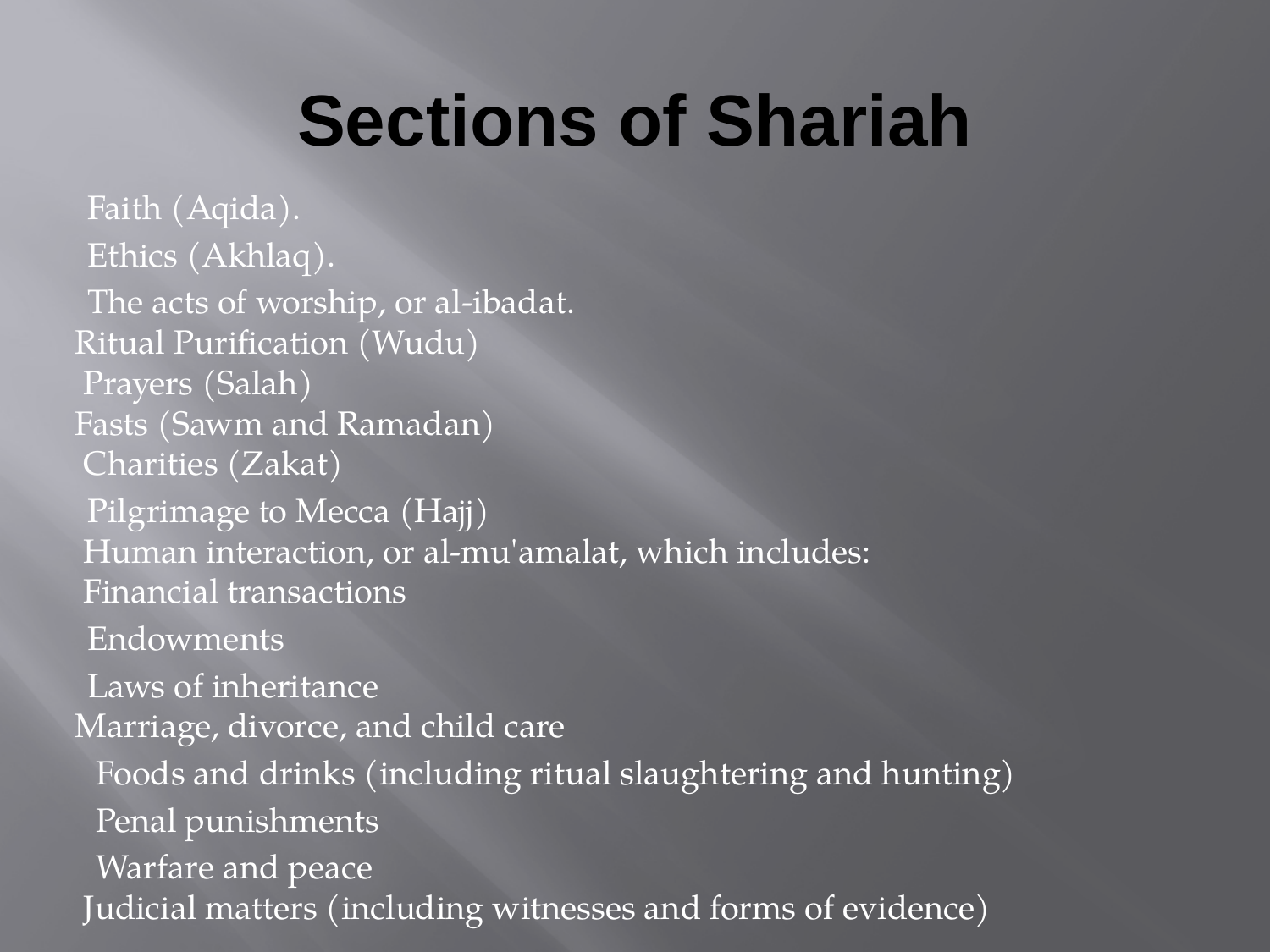

# Sections of Shariah
       Faith (Aqida).
       Ethics (Akhlaq).
       The acts of worship, or al-ibadat.
Ritual Purification (Wudu)
 Prayers (Salah)
Fasts (Sawm and Ramadan)
 Charities (Zakat)
       Pilgrimage to Mecca (Hajj)
 Human interaction, or al-mu'amalat, which includes:
 Financial transactions
       Endowments
       Laws of inheritance
Marriage, divorce, and child care
        Foods and drinks (including ritual slaughtering and hunting)
        Penal punishments
        Warfare and peace
 Judicial matters (including witnesses and forms of evidence)